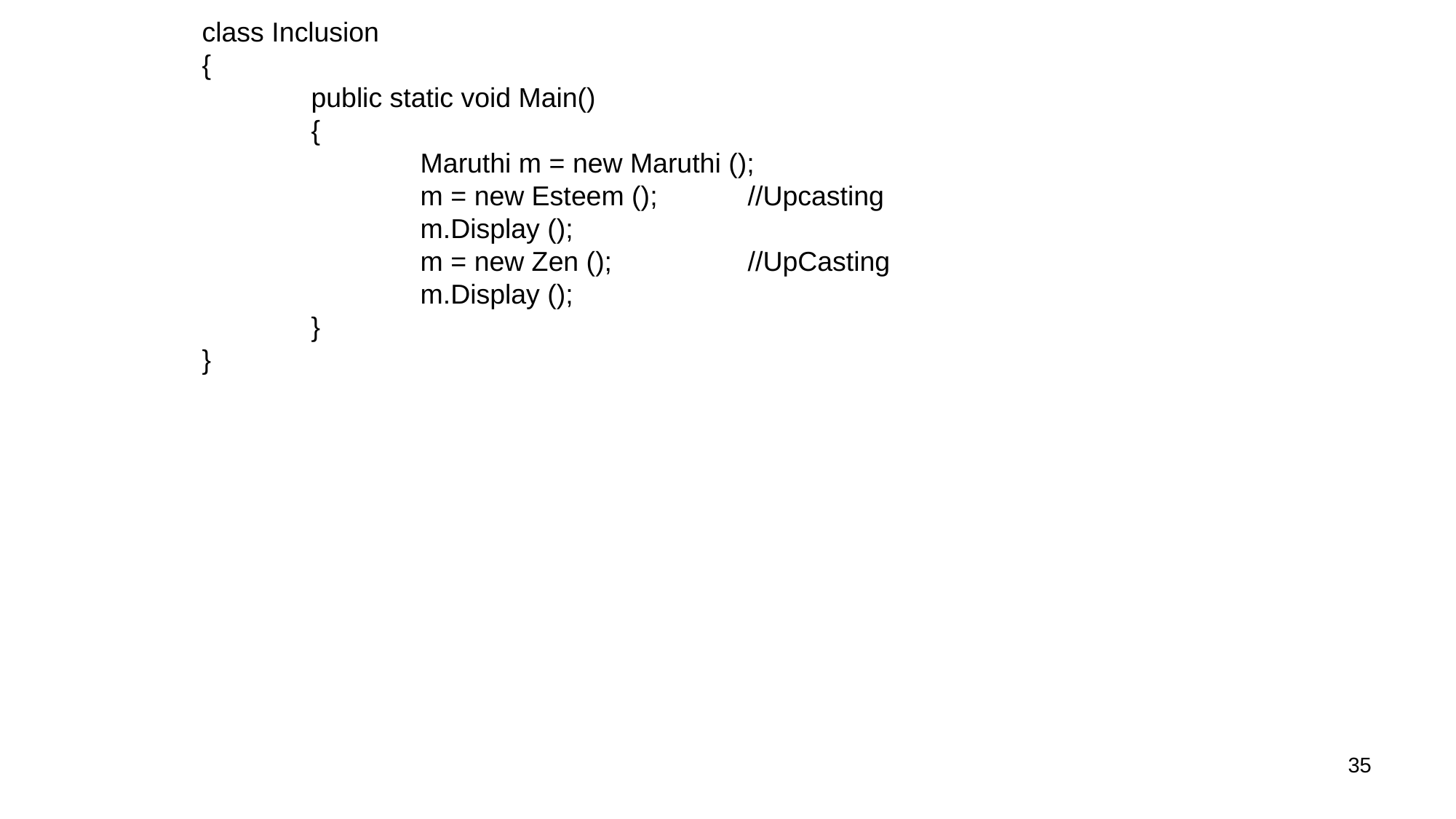

class Inclusion
{
	public static void Main()
	{
		Maruthi m = new Maruthi ();
		m = new Esteem ();	//Upcasting
		m.Display ();
		m = new Zen ();		//UpCasting
		m.Display ();
	}
}
35